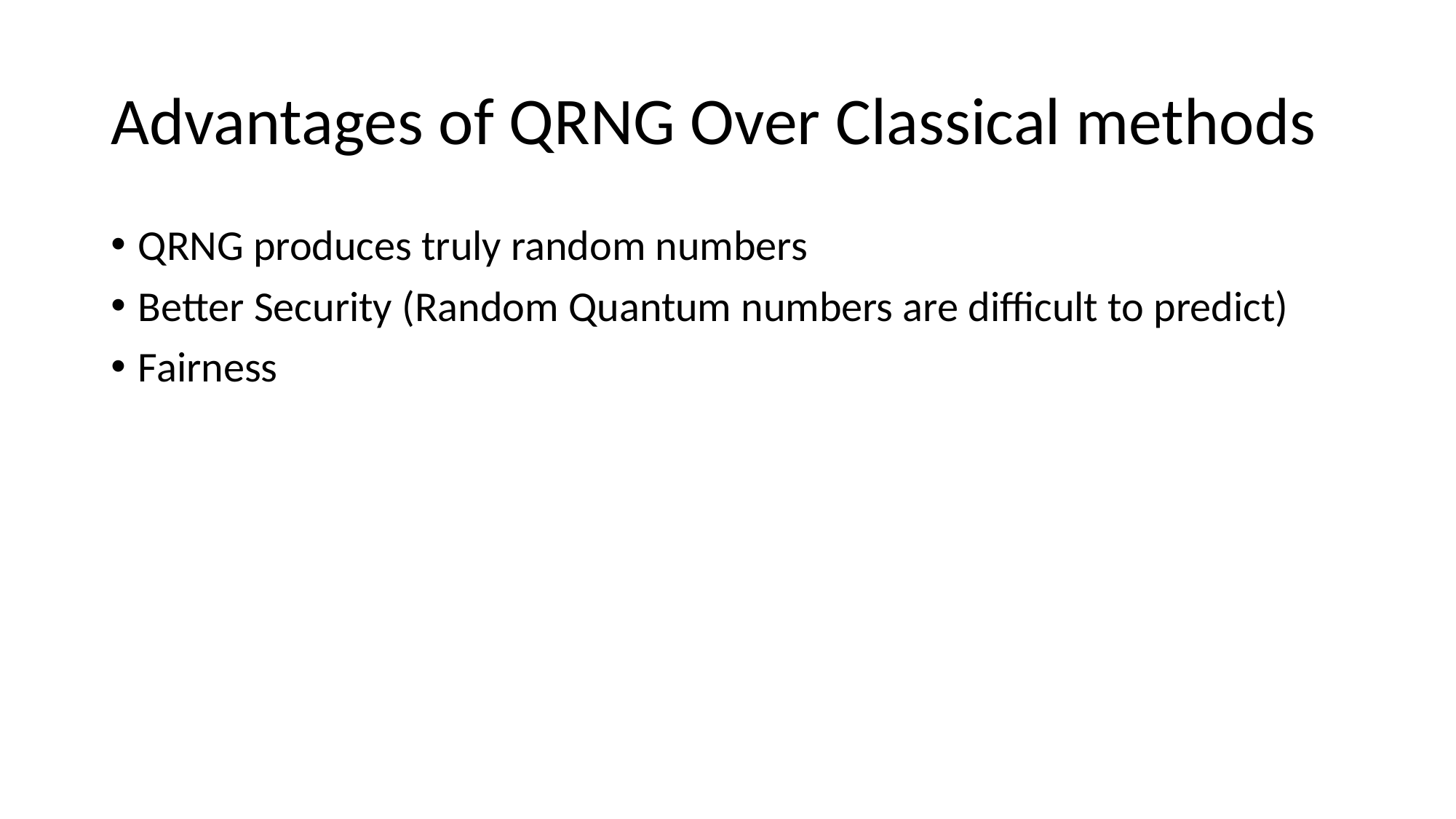

# Advantages of QRNG Over Classical methods
QRNG produces truly random numbers
Better Security (Random Quantum numbers are difficult to predict)
Fairness